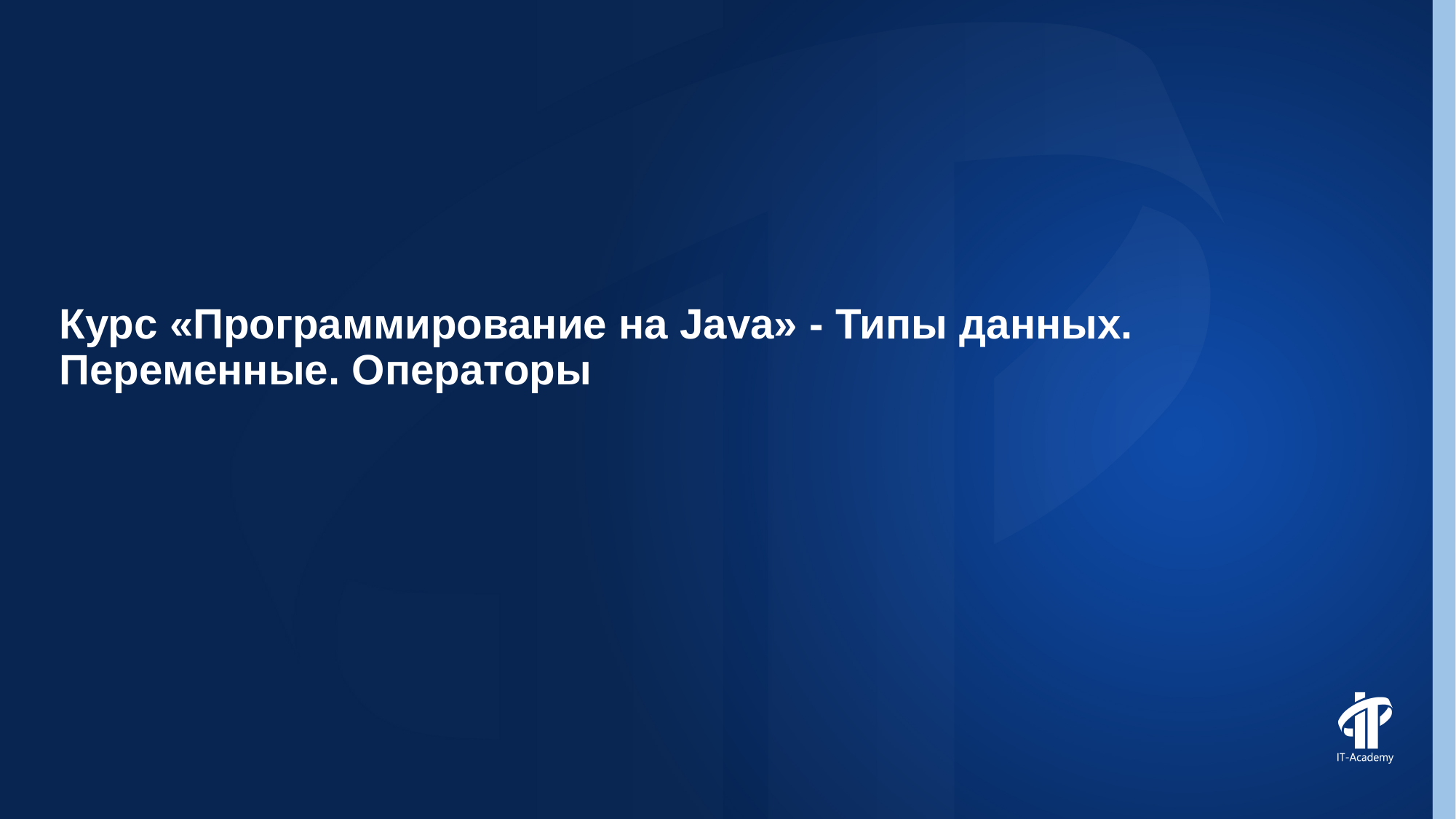

Курс «Программирование на Java» - Типы данных. Переменные. Операторы